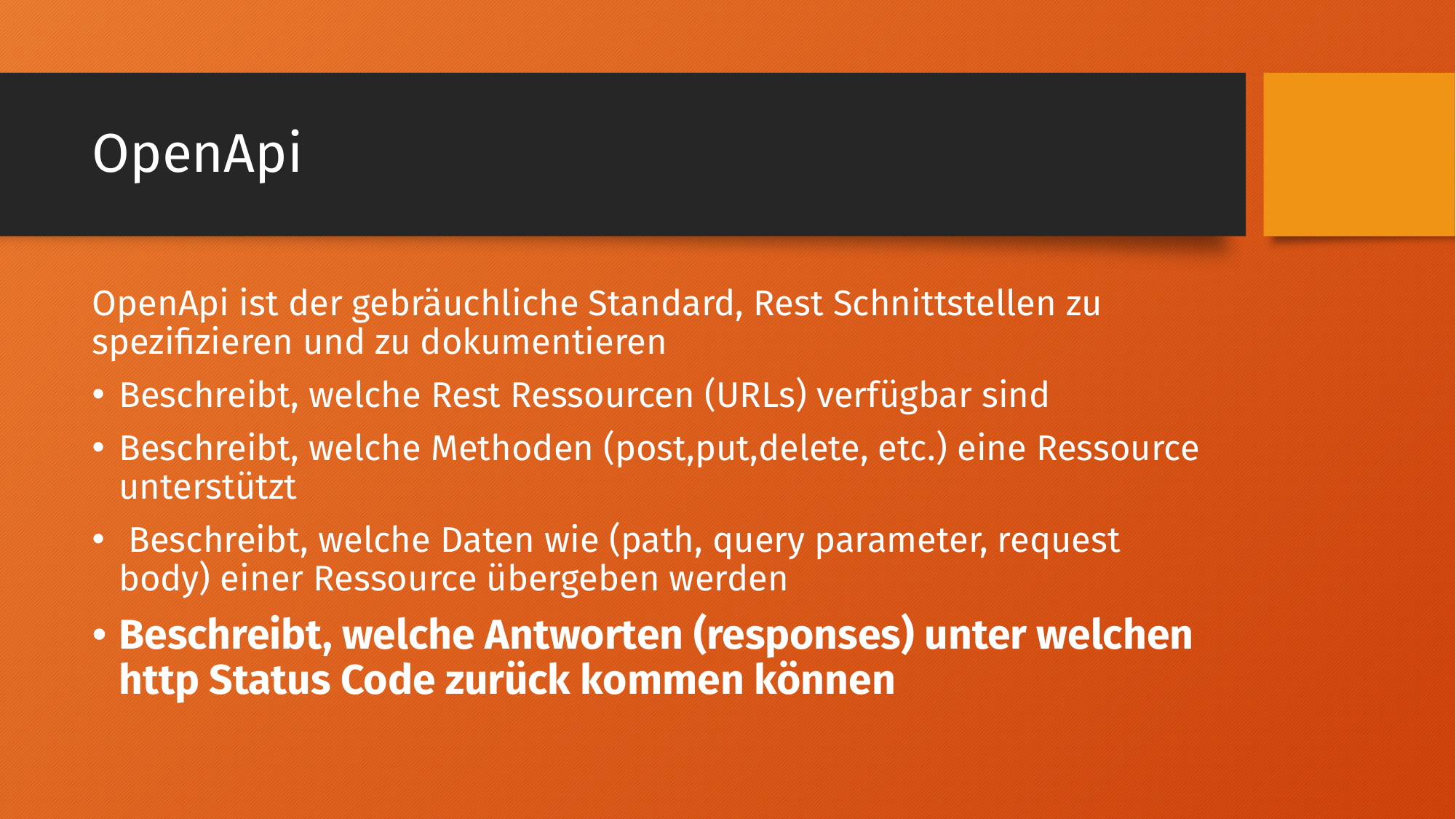

# OpenApi
OpenApi ist der gebräuchliche Standard, Rest Schnittstellen zu spezifizieren und zu dokumentieren
Beschreibt, welche Rest Ressourcen (URLs) verfügbar sind
Beschreibt, welche Methoden (post,put,delete, etc.) eine Ressource unterstützt
 Beschreibt, welche Daten wie (path, query parameter, request body) einer Ressource übergeben werden
Beschreibt, welche Antworten (responses) unter welchen http Status Code zurück kommen können